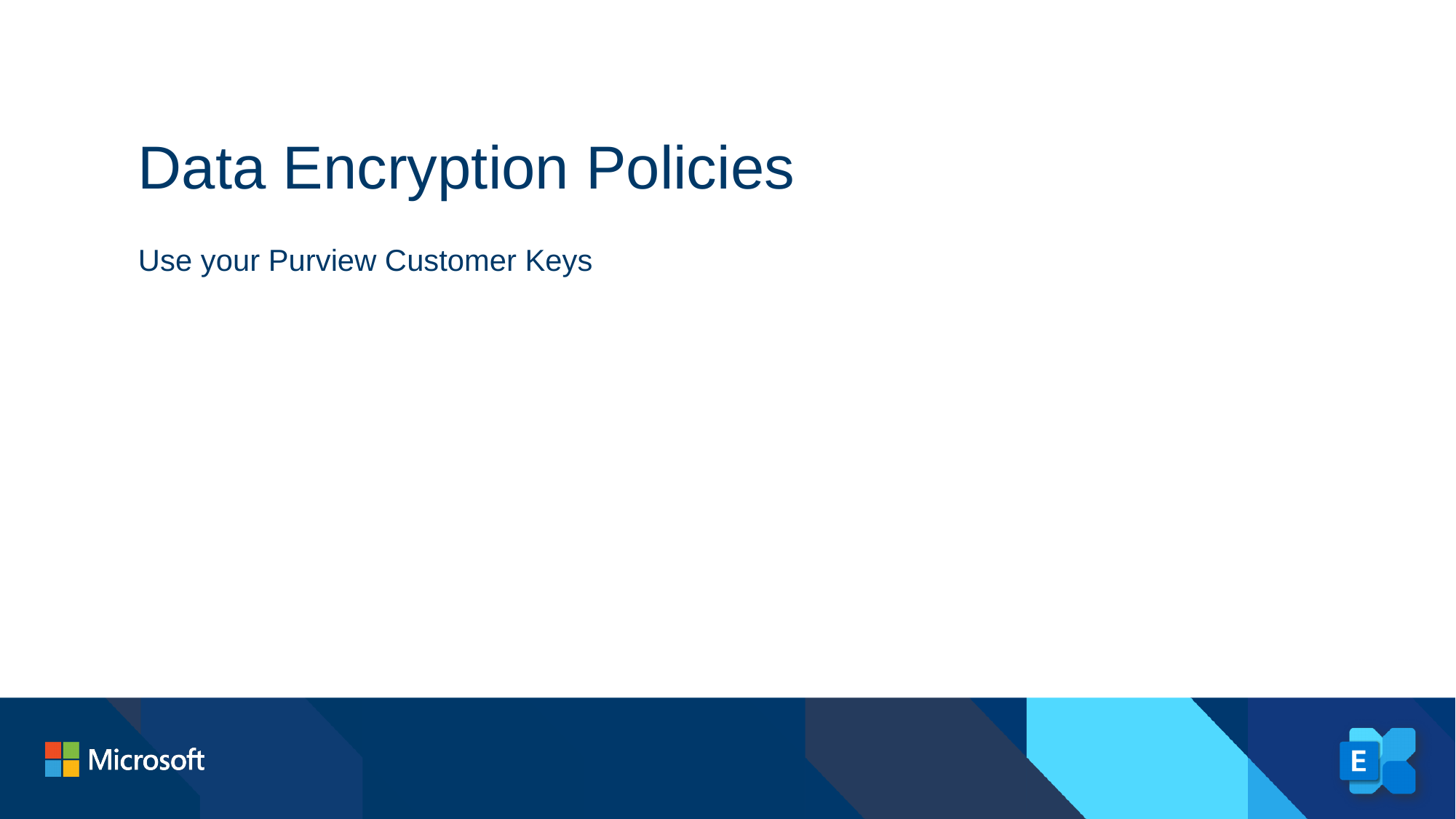

Data Encryption Policies
Use your Purview Customer Keys